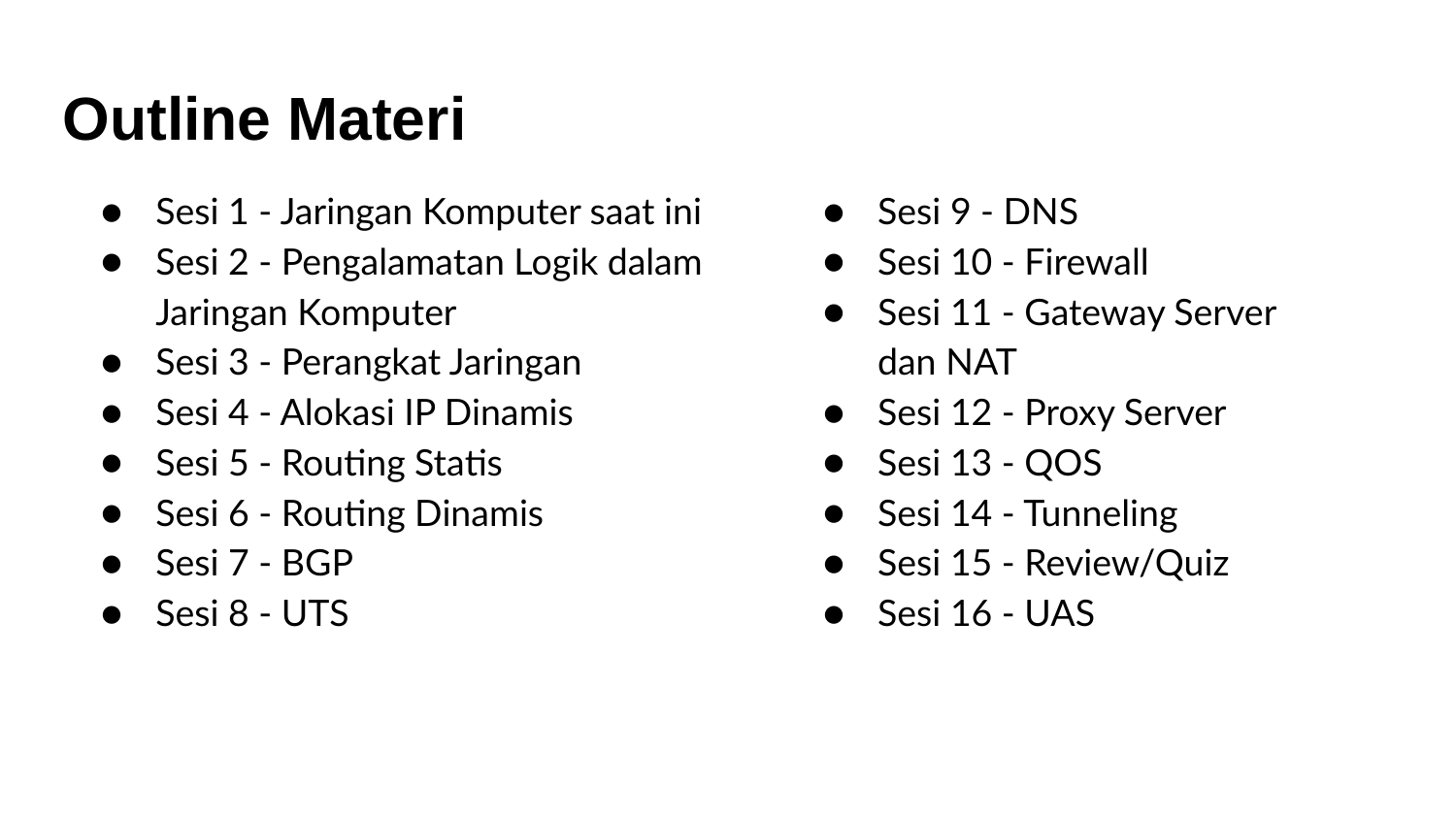

# Outline Materi
Sesi 1 - Jaringan Komputer saat ini
Sesi 2 - Pengalamatan Logik dalam Jaringan Komputer
Sesi 3 - Perangkat Jaringan
Sesi 4 - Alokasi IP Dinamis
Sesi 5 - Routing Statis
Sesi 6 - Routing Dinamis
Sesi 7 - BGP
Sesi 8 - UTS
Sesi 9 - DNS
Sesi 10 - Firewall
Sesi 11 - Gateway Server dan NAT
Sesi 12 - Proxy Server
Sesi 13 - QOS
Sesi 14 - Tunneling
Sesi 15 - Review/Quiz
Sesi 16 - UAS